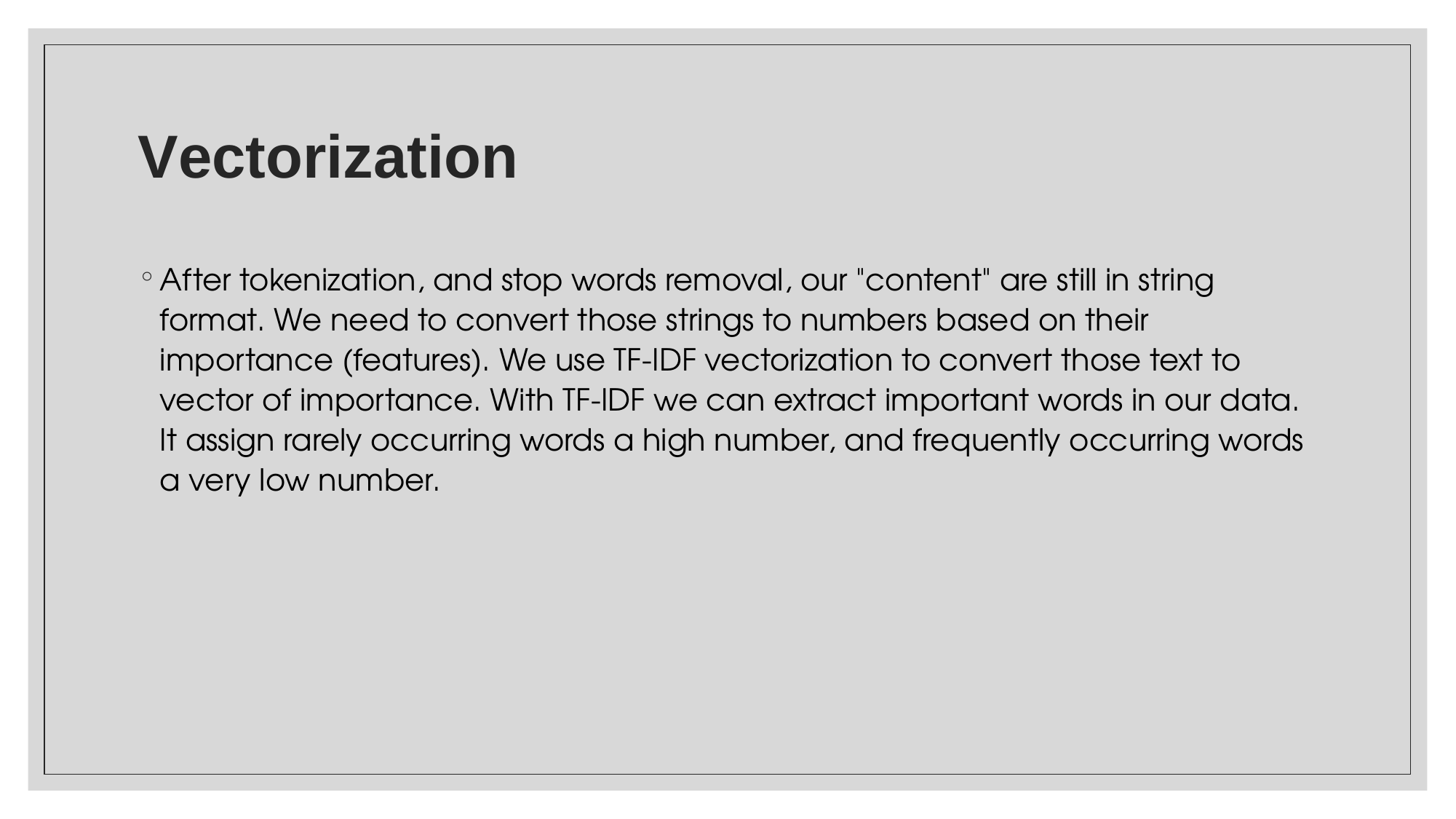

# Vectorization
After tokenization, and stop words removal, our "content" are still in string format. We need to convert those strings to numbers based on their importance (features). We use TF-IDF vectorization to convert those text to vector of importance. With TF-IDF we can extract important words in our data. It assign rarely occurring words a high number, and frequently occurring words a very low number.